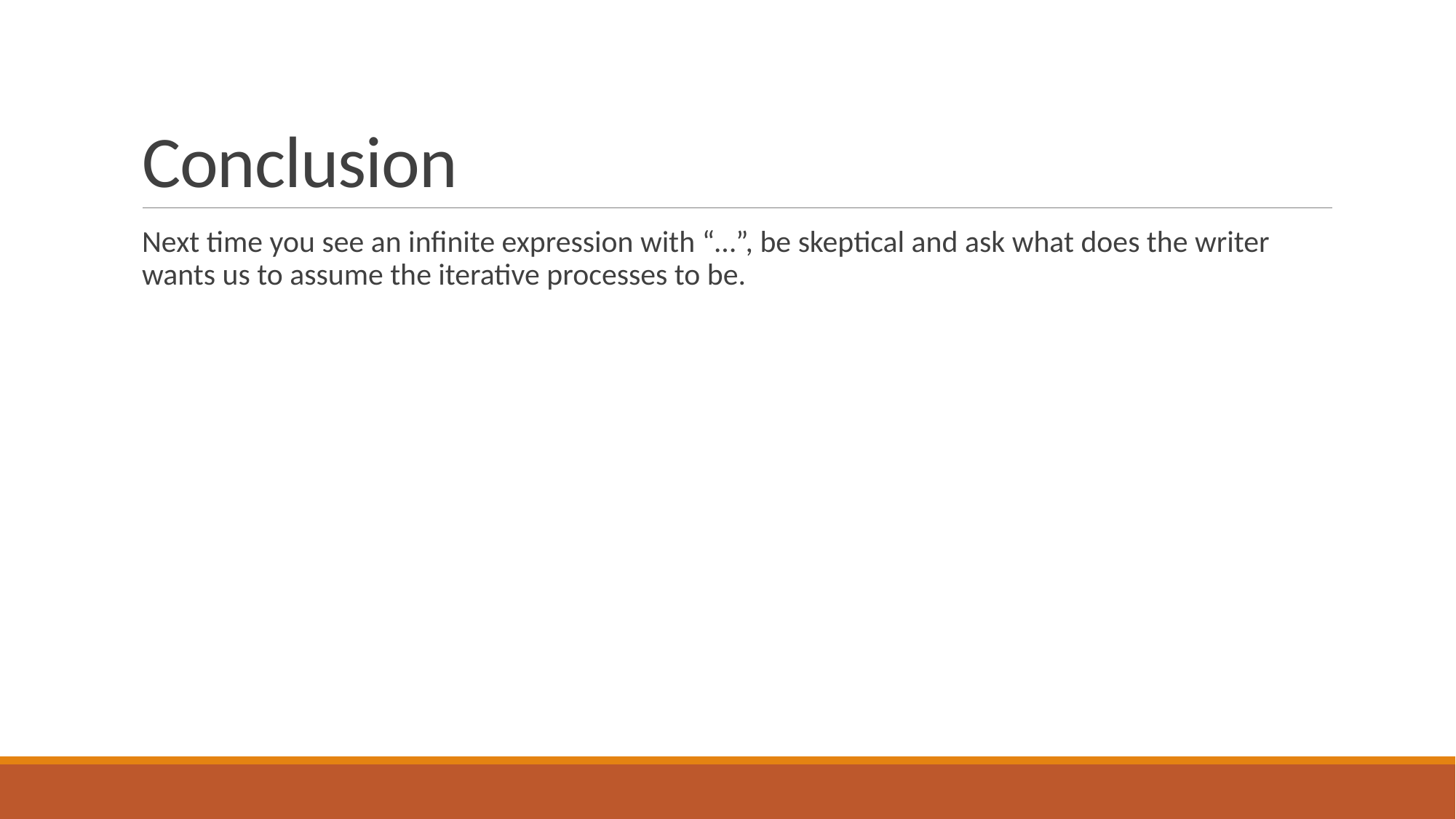

# Conclusion
Next time you see an infinite expression with “…”, be skeptical and ask what does the writer wants us to assume the iterative processes to be.